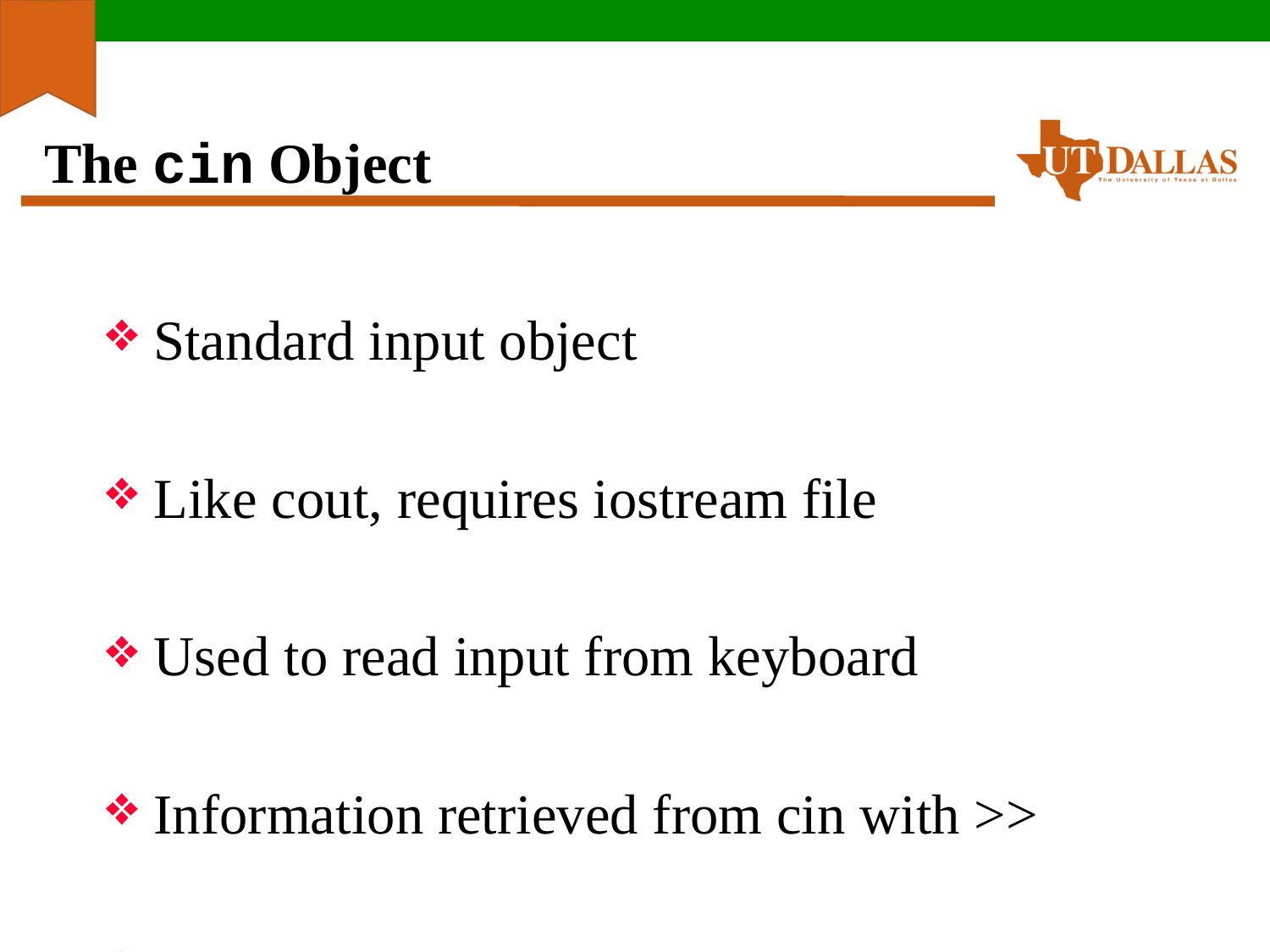

# The cin Object

Standard input object

Like cout, requires iostream file

Used to read input from keyboard

Information retrieved from cin with >>

Input is stored in one or more variables